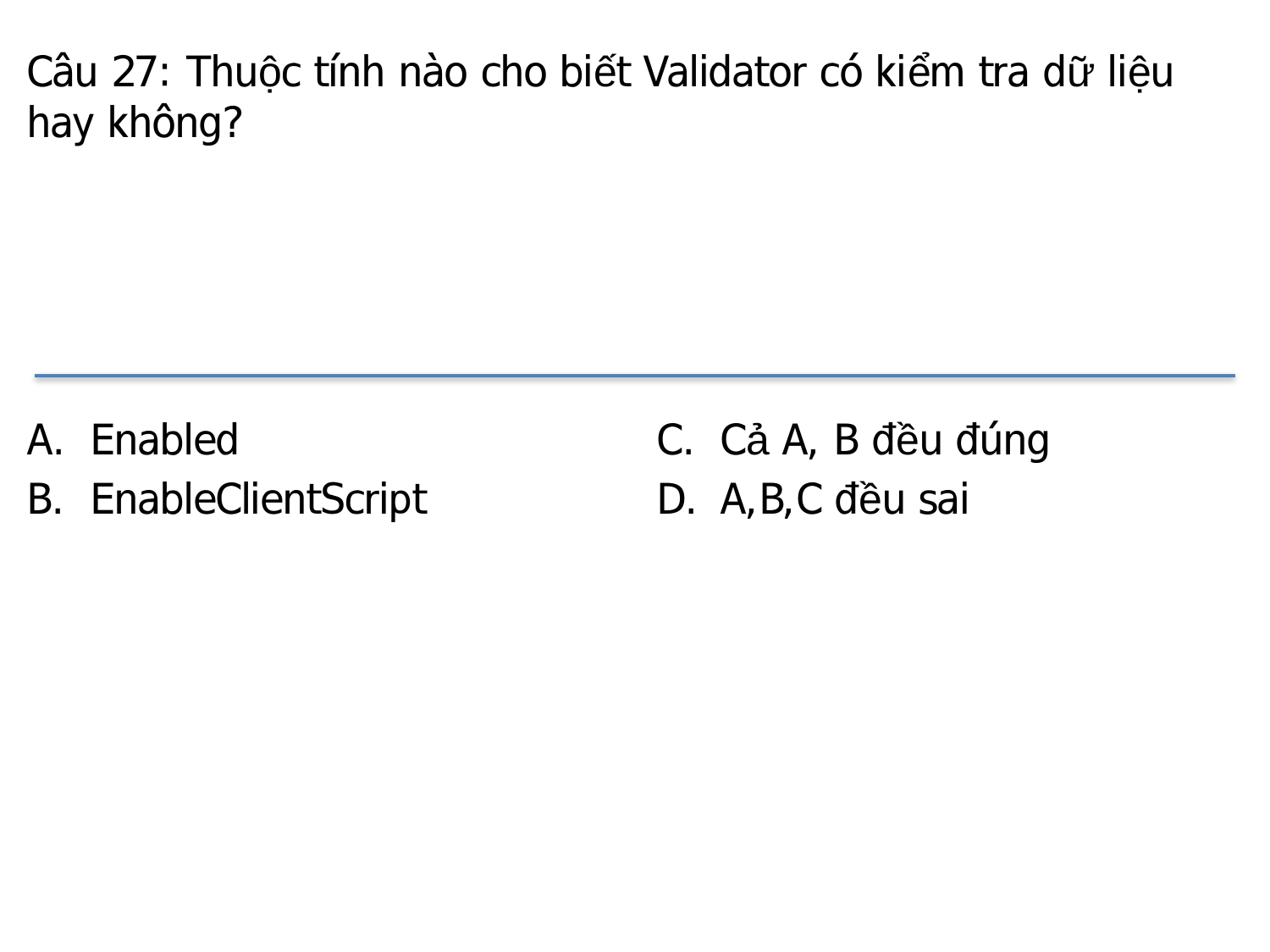

# Câu 27: Thuộc tính nào cho biết Validator có kiểm tra dữ liệu hay không?
Enabled
EnableClientScript
Cả A, B đều đúng
A,B,C đều sai